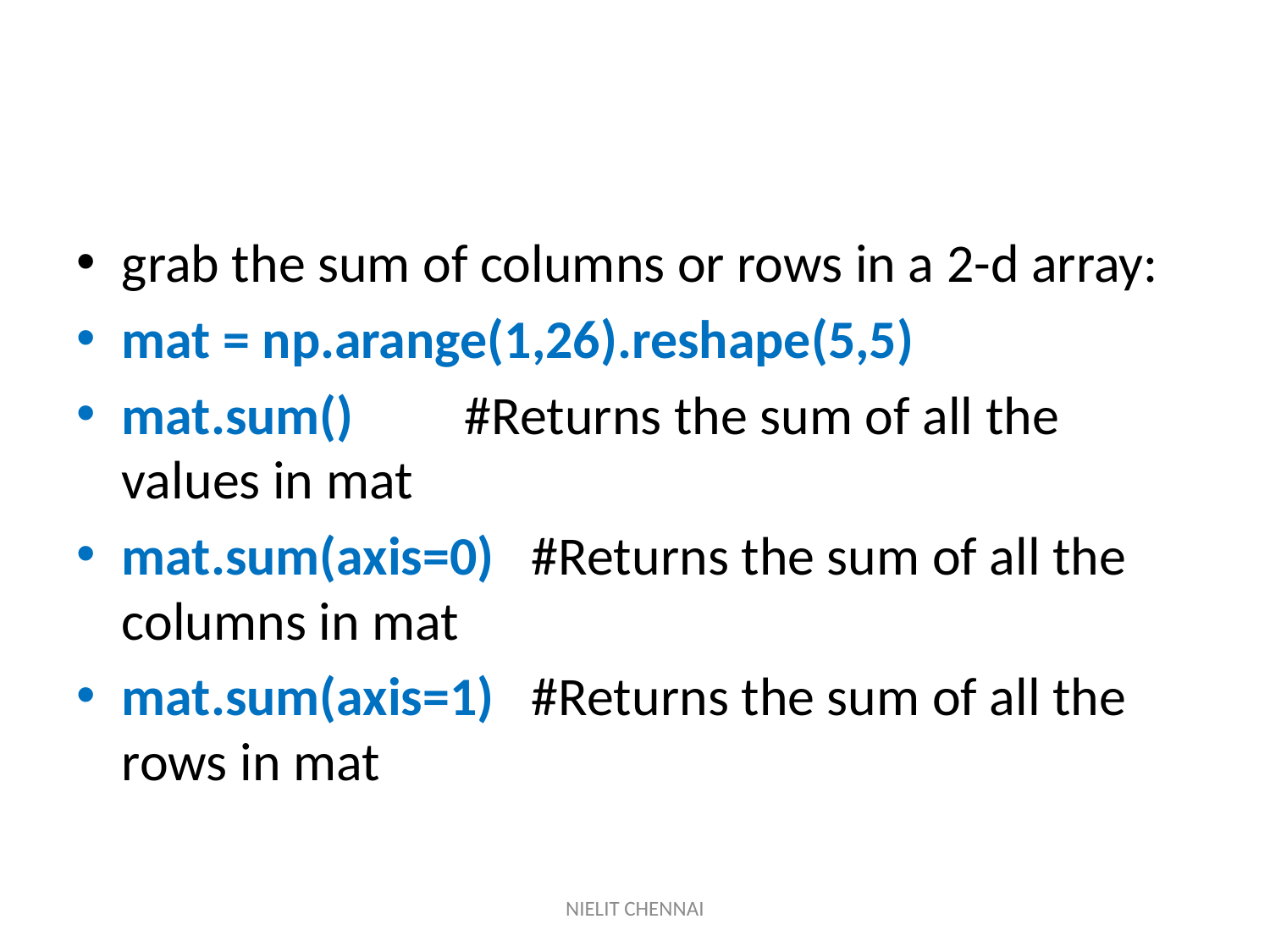

#
grab the sum of columns or rows in a 2-d array:
mat = np.arange(1,26).reshape(5,5)
mat.sum()         #Returns the sum of all the values in mat
mat.sum(axis=0)   #Returns the sum of all the columns in mat
mat.sum(axis=1)   #Returns the sum of all the rows in mat
NIELIT CHENNAI